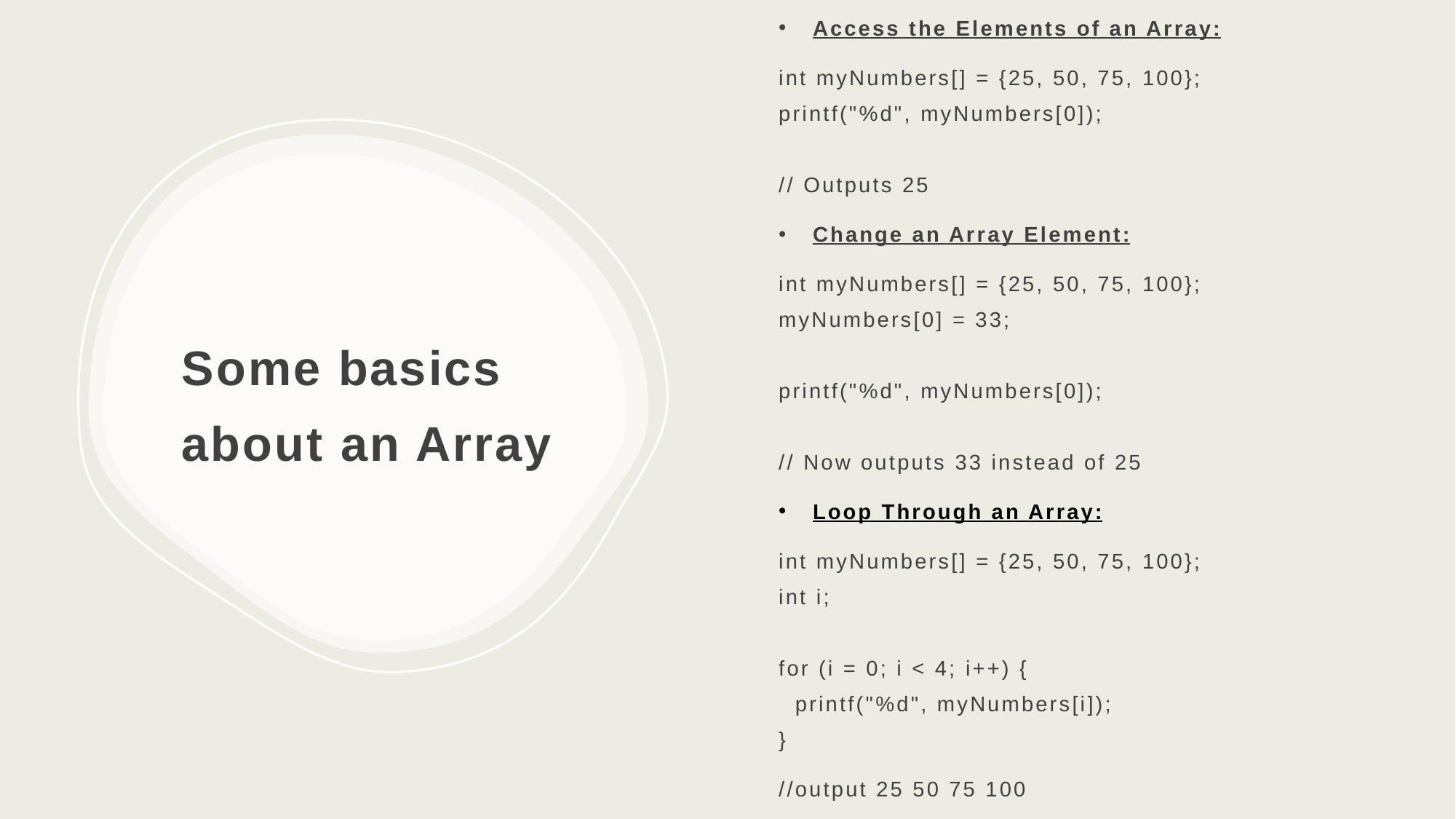

# Some basics about an Array
Access the Elements of an Array:
int myNumbers[] = {25, 50, 75, 100};
printf("%d", myNumbers[0]);
// Outputs 25
Change an Array Element:
int myNumbers[] = {25, 50, 75, 100};
myNumbers[0] = 33;
printf("%d", myNumbers[0]);
// Now outputs 33 instead of 25
Loop Through an Array:
int myNumbers[] = {25, 50, 75, 100};
int i;
for (i = 0; i < 4; i++) {
  printf("%d", myNumbers[i]);
}
//output 25 50 75 100